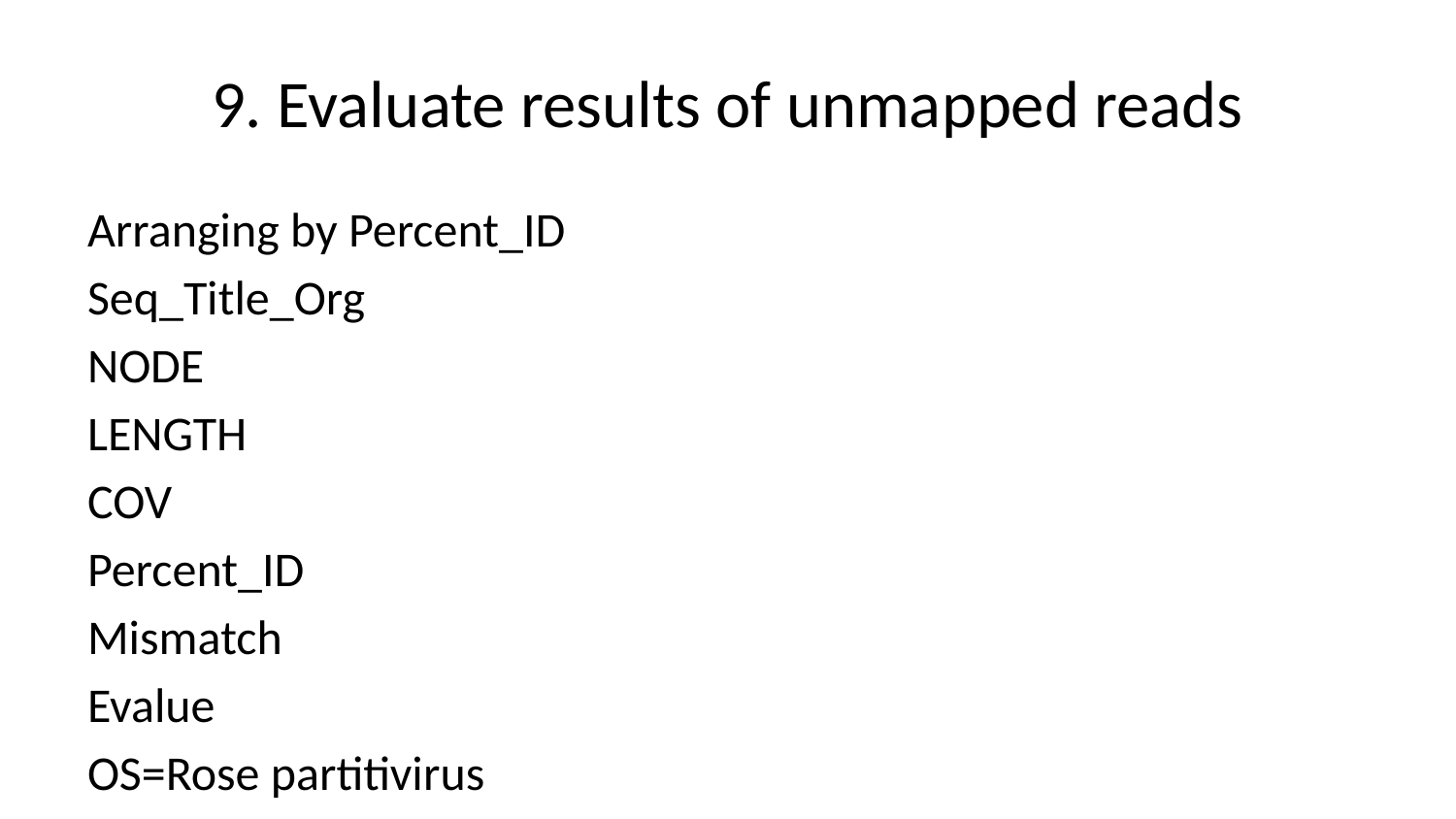

# 9. Evaluate results of unmapped reads
Arranging by Percent_ID
Seq_Title_Org
NODE
LENGTH
COV
Percent_ID
Mismatch
Evalue
OS=Rose partitivirus
1222
1687
29.425031
100
0
0
OS=Rose cryptic virus 1
1952
1351
81.942097
100
0
0
OS=Rose cryptic virus 1
2018
1336
133.779097
100
0
0
OS=Rose cryptic virus 1
2785
1138
10.477934
100
0
0
OS=Escherichia phage TR2
13394
466
2.633588
100
0
0
OS=Rose cryptic virus 1
15249
432
8.384401
100
0
0
OS=Rose cryptic virus 1
15249
432
8.384401
100
0
0
OS=Rose cryptic virus 1
15249
432
8.384401
100
0
0
OS=Rose partitivirus
18543
388
3.387302
100
0
0
OS=Rose partitivirus
18607
387
4.152866
100
0
0